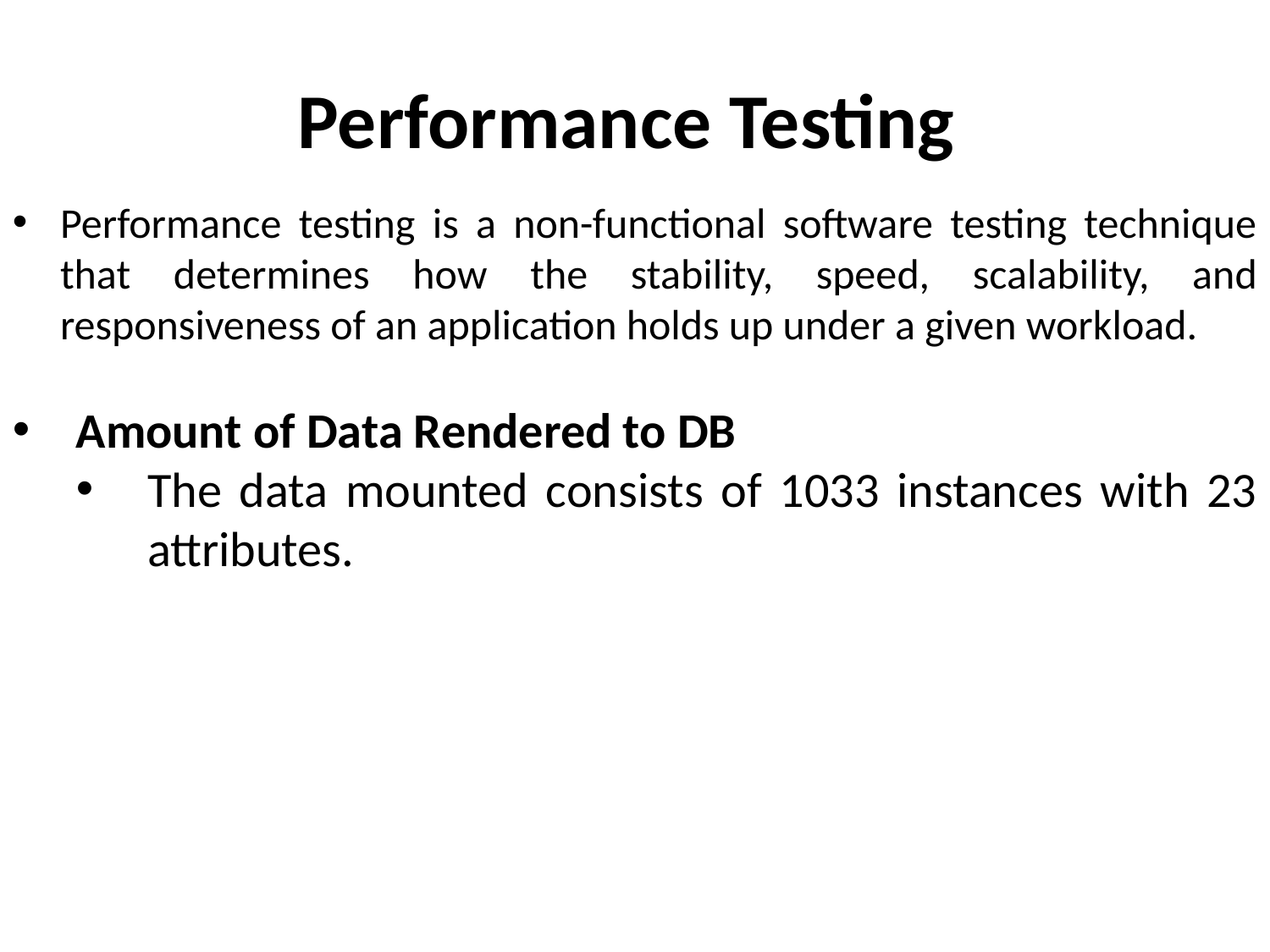

# Performance Testing
Performance testing is a non-functional software testing technique that determines how the stability, speed, scalability, and responsiveness of an application holds up under a given workload.

Amount of Data Rendered to DB
The data mounted consists of 1033 instances with 23 attributes.